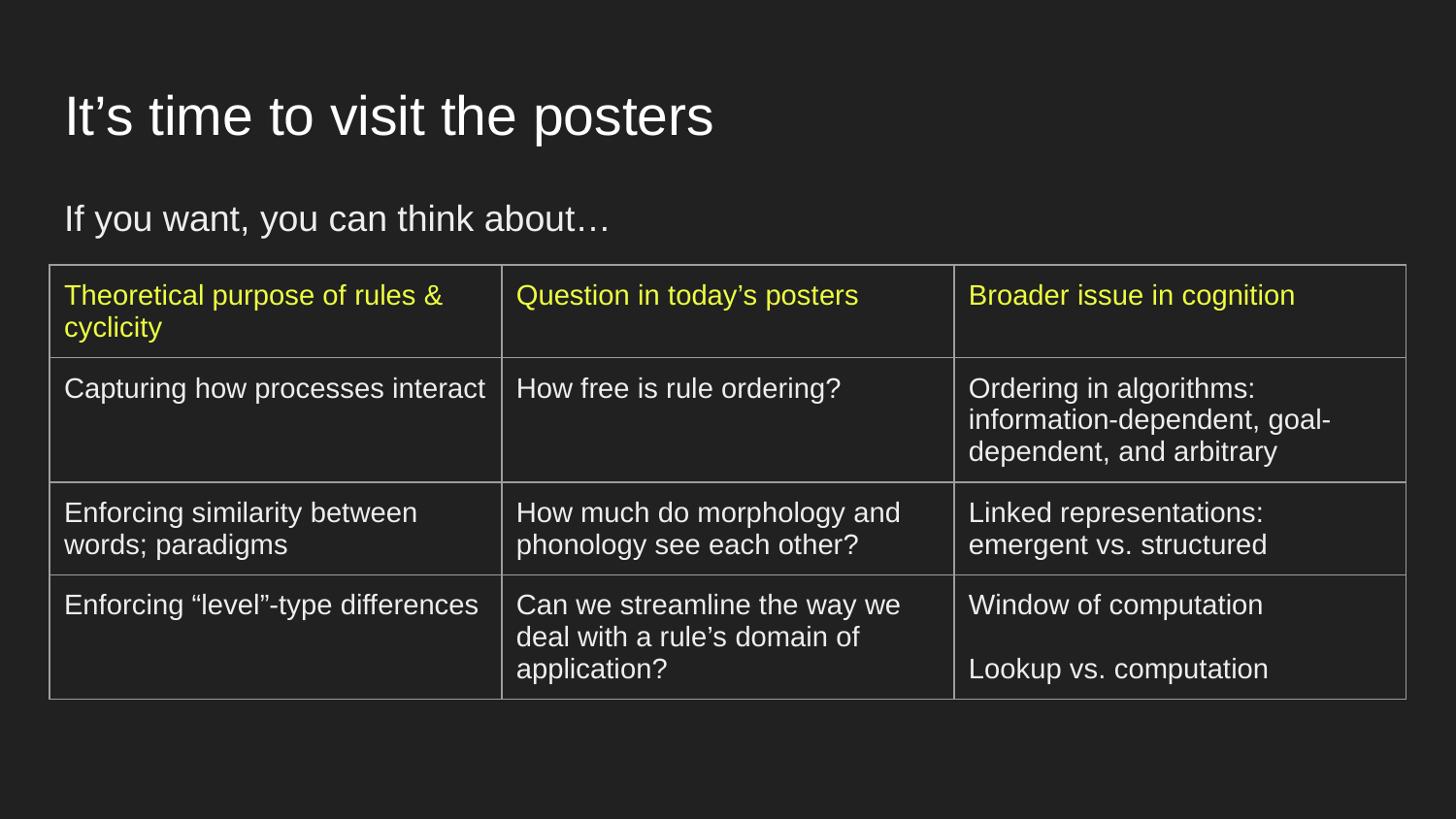

# It’s time to visit the posters
If you want, you can think about…

| Theoretical purpose of rules & cyclicity | Question in today’s posters | Broader issue in cognition |
| --- | --- | --- |
| Capturing how processes interact | How free is rule ordering? | Ordering in algorithms: information-dependent, goal-dependent, and arbitrary |
| Enforcing similarity between words; paradigms | How much do morphology and phonology see each other? | Linked representations: emergent vs. structured |
| Enforcing “level”-type differences | Can we streamline the way we deal with a rule’s domain of application? | Window of computation Lookup vs. computation |